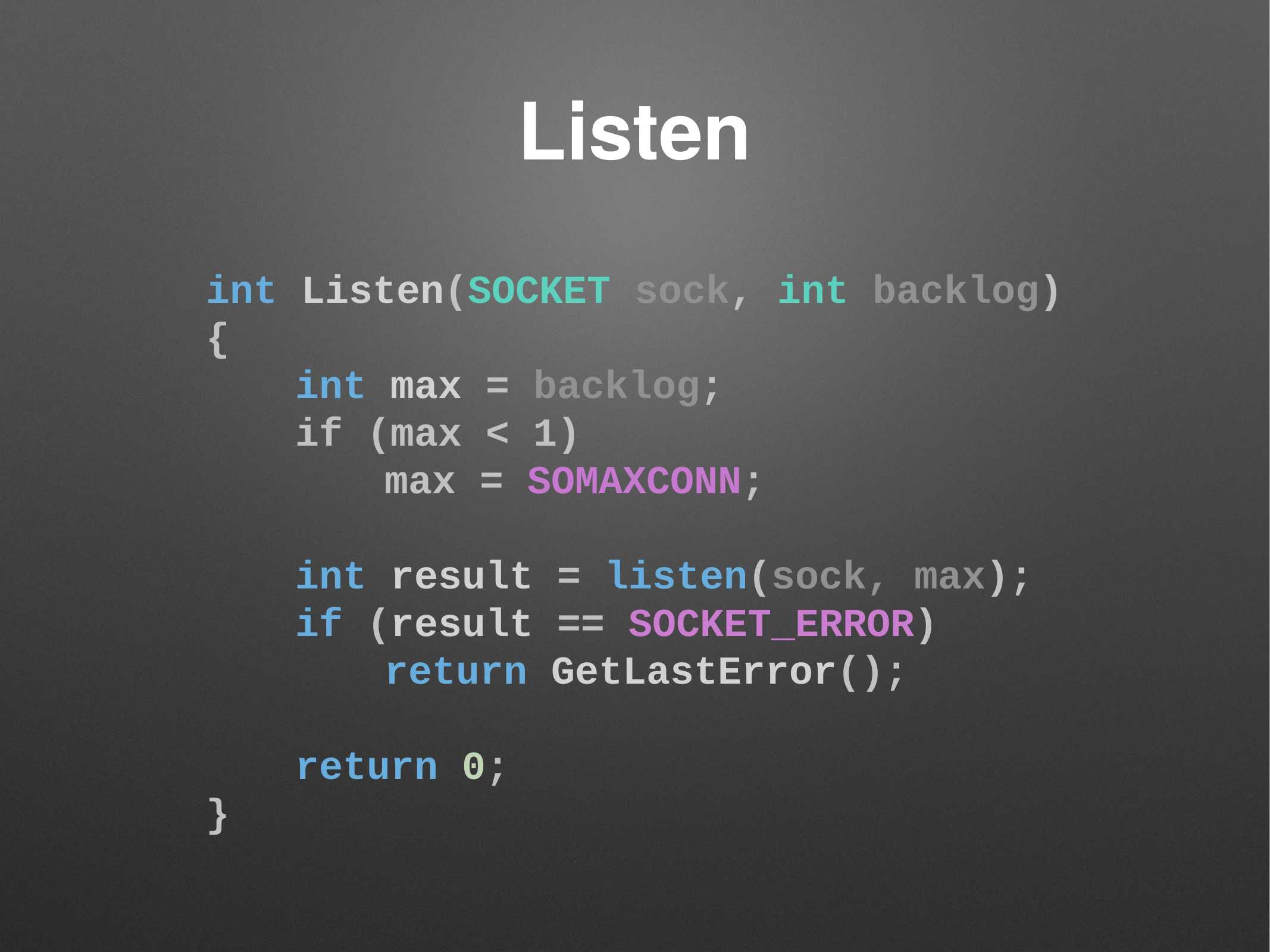

# Listen
int Listen(SOCKET sock, int backlog)
{
	int max = backlog;
	if (max < 1)
		max = SOMAXCONN;

	int result = listen(sock, max);
	if (result == SOCKET_ERROR)
		return GetLastError();

	return 0;
}